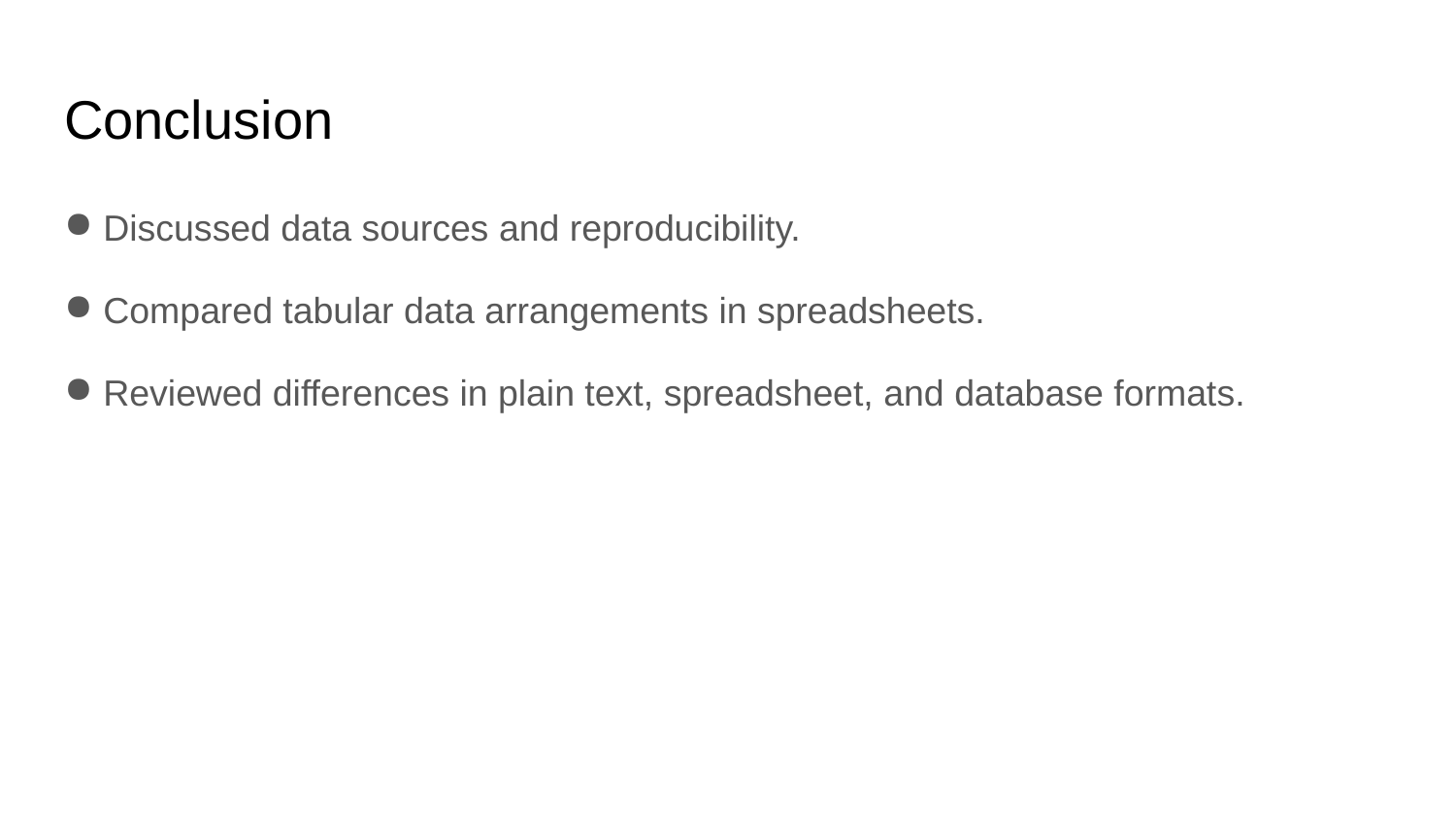

# Conclusion
 Discussed data sources and reproducibility.
 Compared tabular data arrangements in spreadsheets.
 Reviewed differences in plain text, spreadsheet, and database formats.